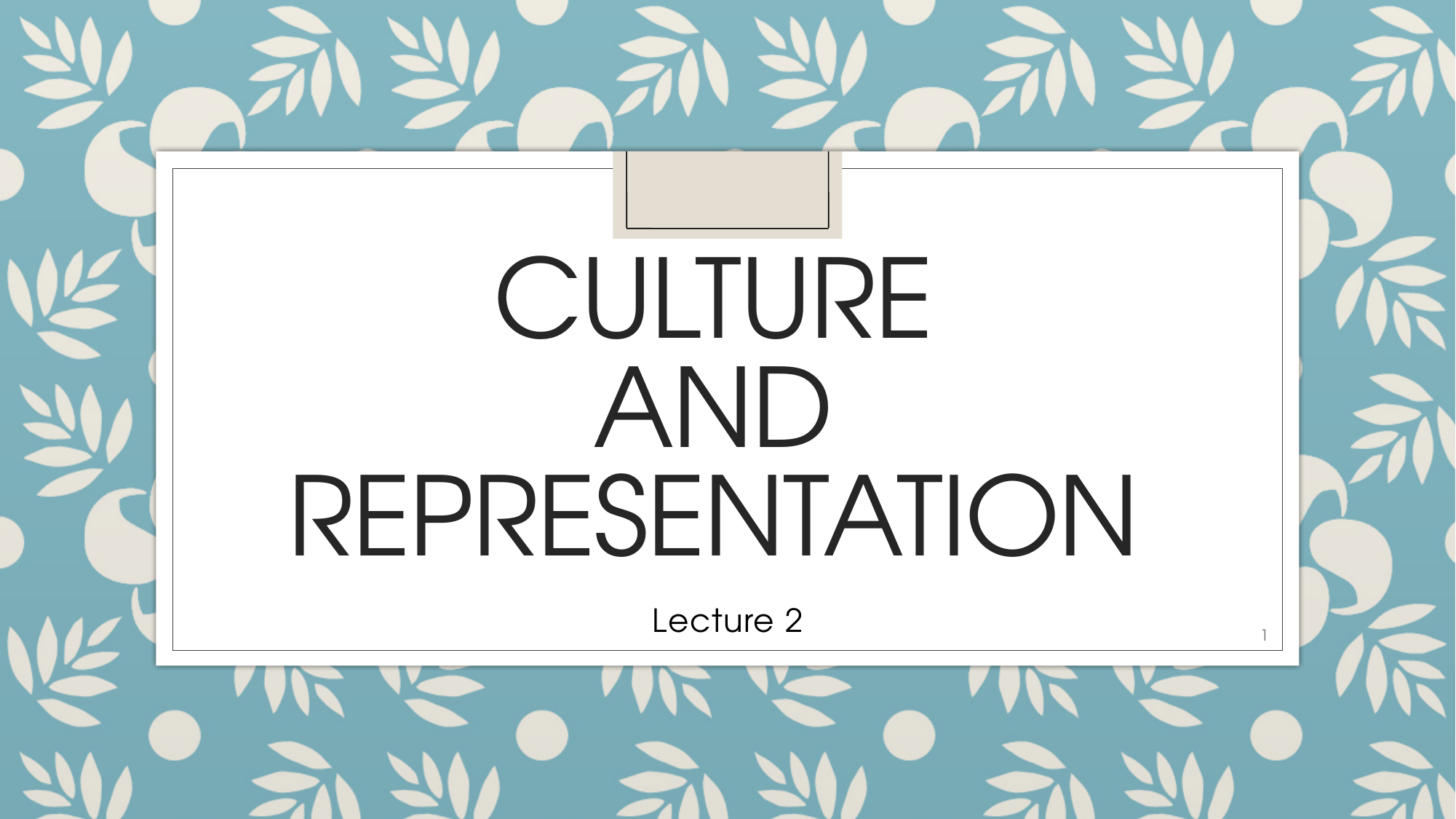

# Culture and representation
Lecture 2
1